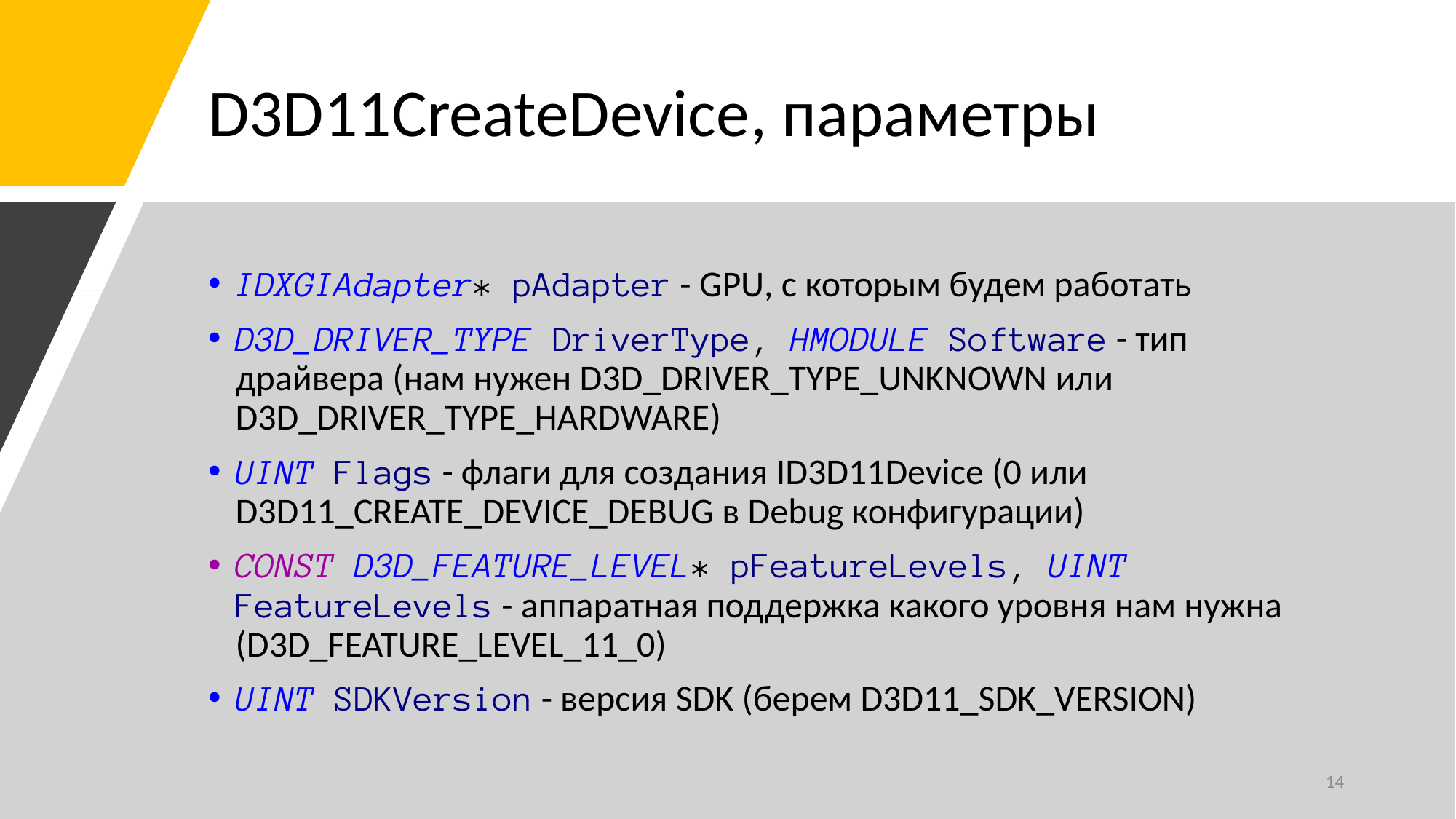

# D3D11CreateDevice, параметры

IDXGIAdapter* pAdapter - GPU, с которым будем работать
D3D_DRIVER_TYPE DriverType, HMODULE Software - тип драйвера (нам нужен D3D_DRIVER_TYPE_UNKNOWN или D3D_DRIVER_TYPE_HARDWARE)
UINT Flags - флаги для создания ID3D11Device (0 или D3D11_CREATE_DEVICE_DEBUG в Debug конфигурации)
CONST D3D_FEATURE_LEVEL* pFeatureLevels, UINT FeatureLevels - аппаратная поддержка какого уровня нам нужна (D3D_FEATURE_LEVEL_11_0)
UINT SDKVersion - версия SDK (берем D3D11_SDK_VERSION)
14